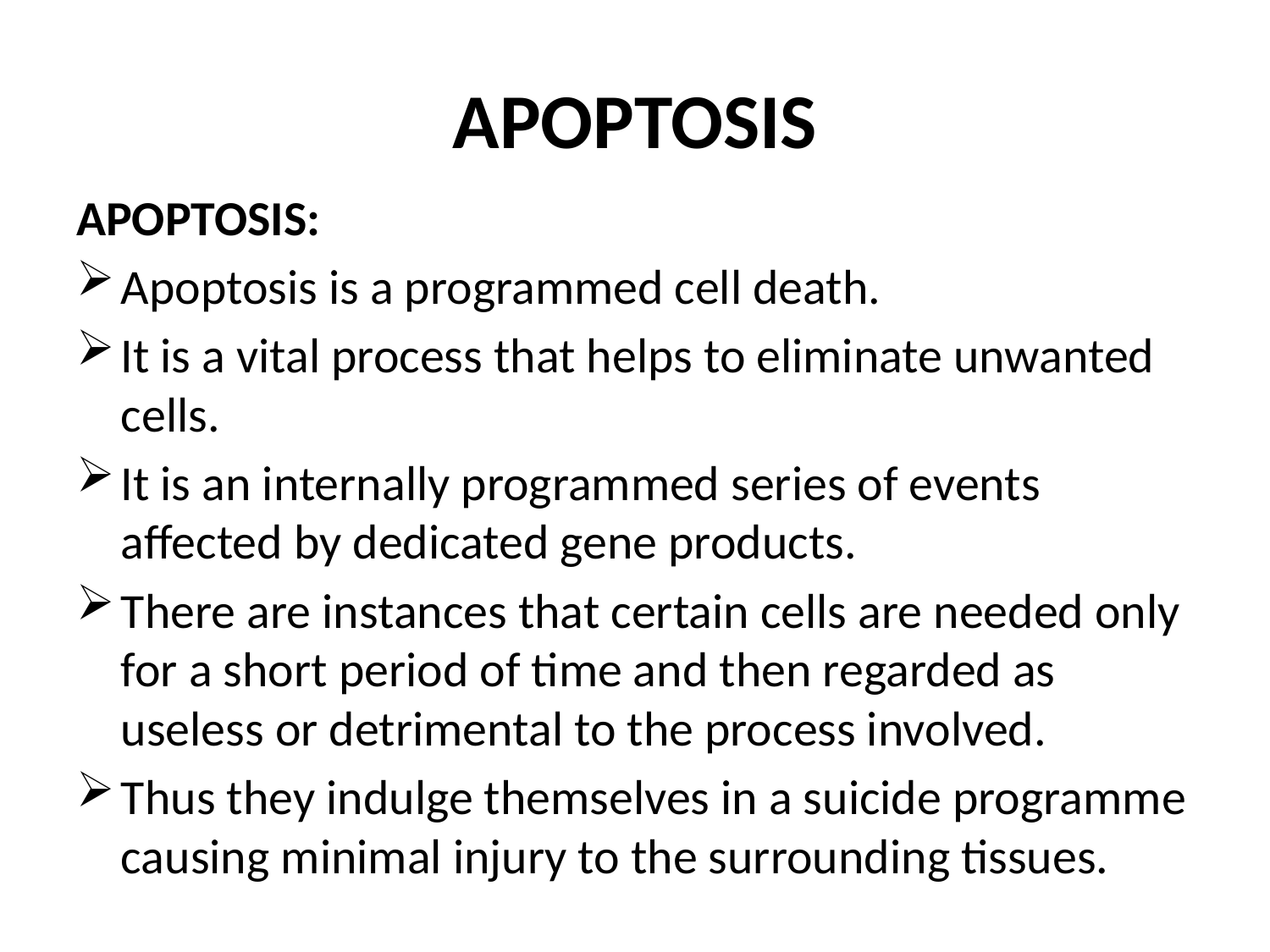

# APOPTOSIS
APOPTOSIS:
Apoptosis is a programmed cell death.
It is a vital process that helps to eliminate unwanted cells.
It is an internally programmed series of events affected by dedicated gene products.
There are instances that certain cells are needed only for a short period of time and then regarded as useless or detrimental to the process involved.
Thus they indulge themselves in a suicide programme causing minimal injury to the surrounding tissues.